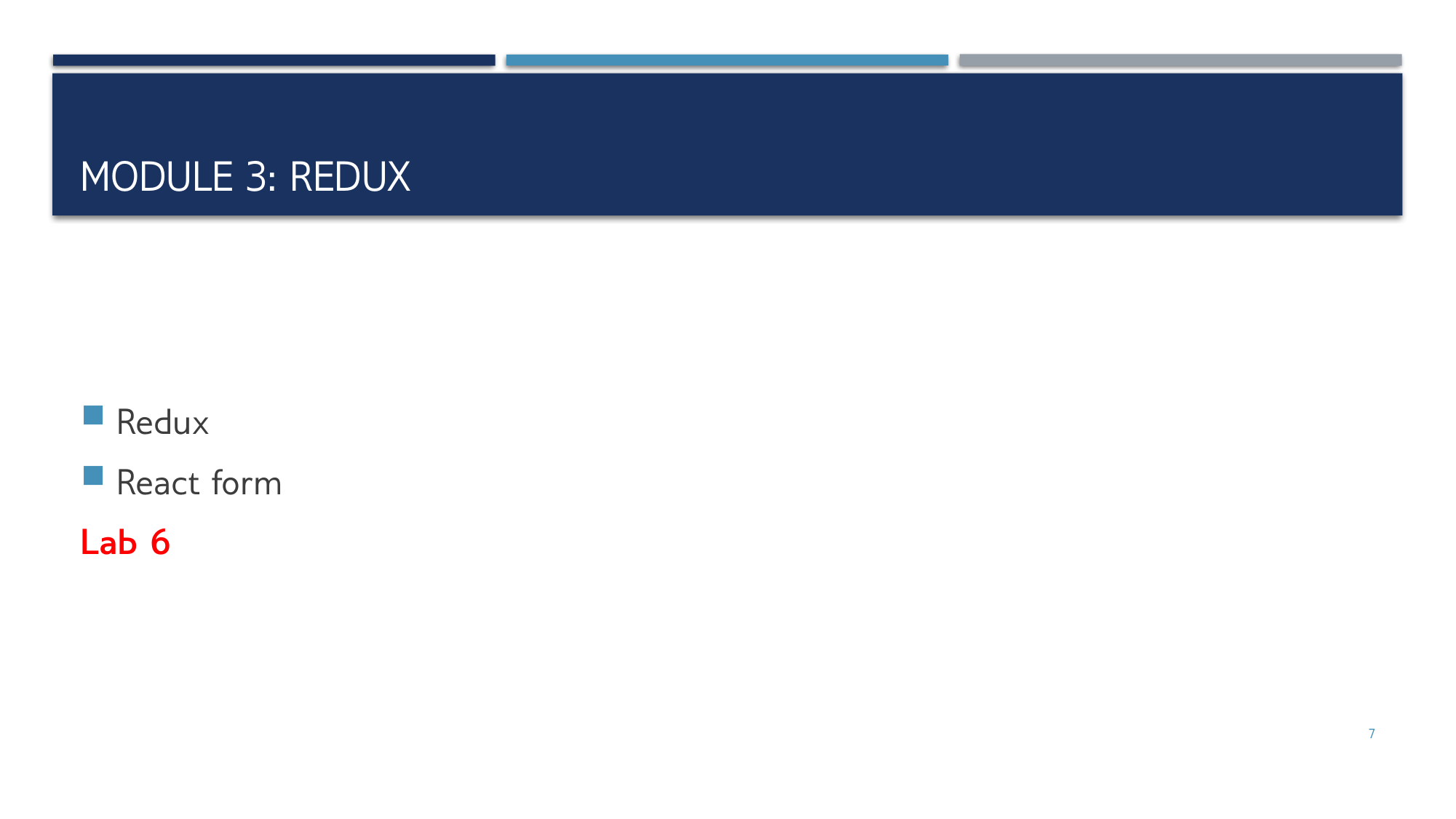

# Module 3: Redux
Redux
React form
Lab 6
7